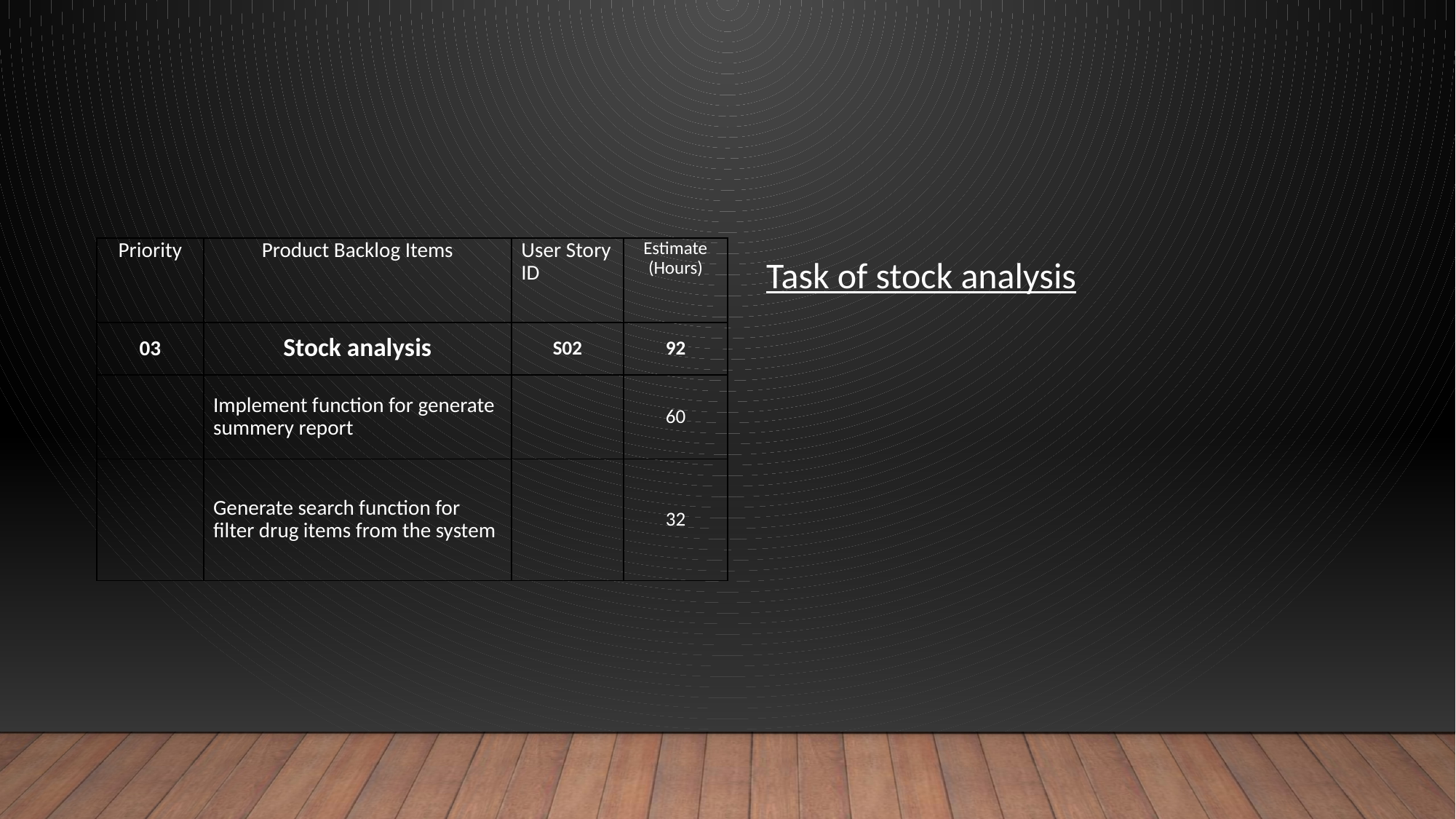

| Priority | Product Backlog Items | User Story ID | Estimate (Hours) |
| --- | --- | --- | --- |
| 03 | Stock analysis | S02 | 92 |
|  | Implement function for generate summery report |  | 60 |
|  | Generate search function for filter drug items from the system |  | 32 |
Task of stock analysis